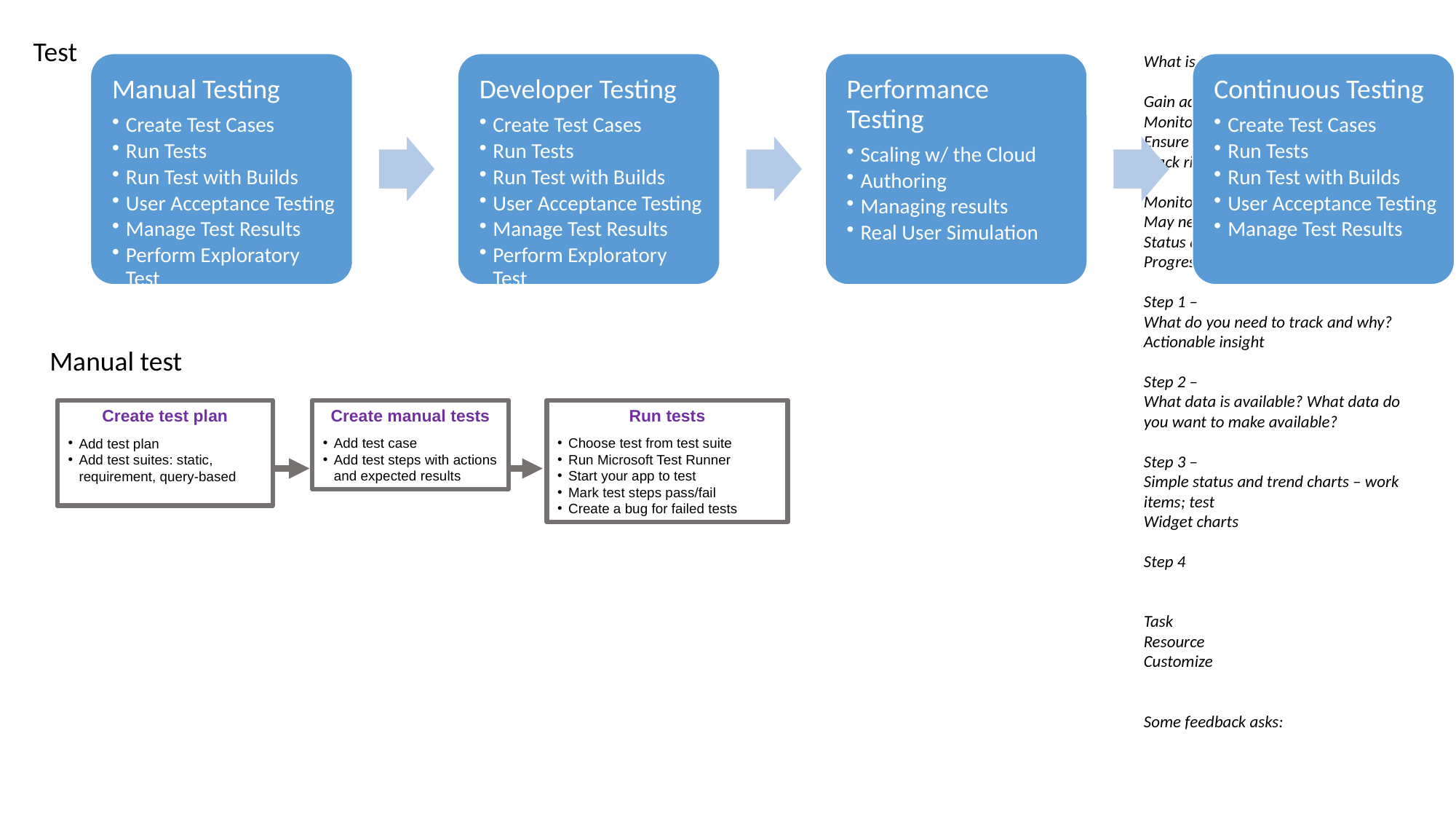

Manual Testing
Create Test Cases
Run Tests
Run Test with Builds
User Acceptance Testing
Manage Test Results
Perform Exploratory Test

Developer Testing
Create Test Cases
Run Tests
Run Test with Builds
User Acceptance Testing
Manage Test Results
Perform Exploratory Test

Performance Testing
Scaling w/ the Cloud
Authoring
Managing results
Real User Simulation

Continuous Testing
Create Test Cases
Run Tests
Run Test with Builds
User Acceptance Testing
Manage Test Results
Test
What is the essence of Reporting ?

Gain actionable insight
Monitor progress, trends
Ensure work is progressing as expected
Track risks and dependencies

Monitor data – track data
May need to add a custom field
Status and trends
Progress, coverage, dependencies

Step 1 –
What do you need to track and why?
Actionable insight

Step 2 –
What data is available? What data do you want to make available?

Step 3 –
Simple status and trend charts – work items; test
Widget charts

Step 4

Task
Resource
Customize

Some feedback asks:

Manual test
Create test plan
Add test plan
Add test suites: static, requirement, query-based

Create manual tests
Add test case
Add test steps with actions and expected results
Run tests
Choose test from test suite
Run Microsoft Test Runner
Start your app to test
Mark test steps pass/fail
Create a bug for failed tests